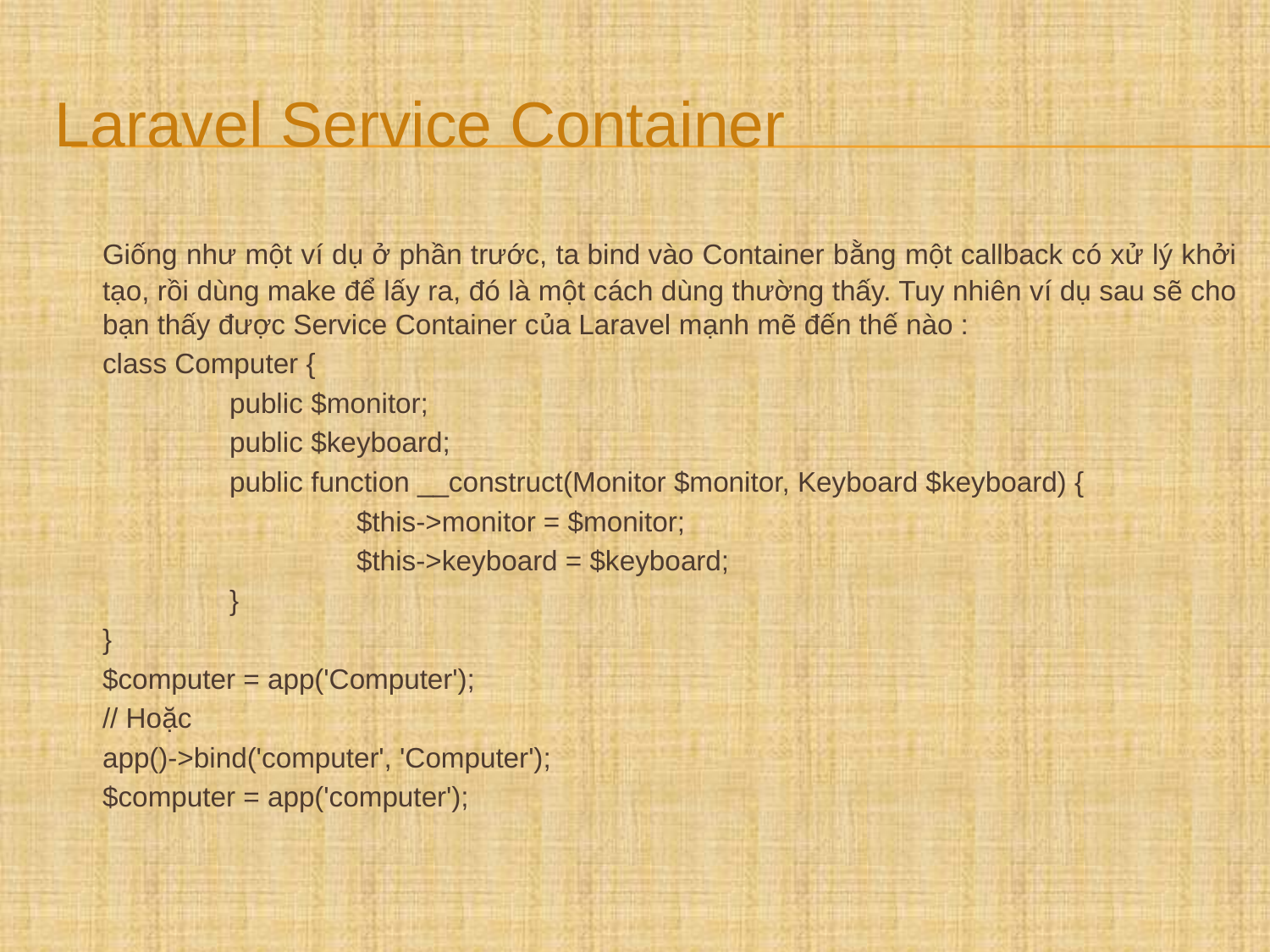

# Laravel Service Container
	Giống như một ví dụ ở phần trước, ta bind vào Container bằng một callback có xử lý khởi tạo, rồi dùng make để lấy ra, đó là một cách dùng thường thấy. Tuy nhiên ví dụ sau sẽ cho bạn thấy được Service Container của Laravel mạnh mẽ đến thế nào :
	class Computer {
    		public $monitor;
    		public $keyboard;
    		public function __construct(Monitor $monitor, Keyboard $keyboard) {
        		$this->monitor = $monitor;
        		$this->keyboard = $keyboard;
    		}
	}
	$computer = app('Computer');
	// Hoặc
	app()->bind('computer', 'Computer');
	$computer = app('computer');